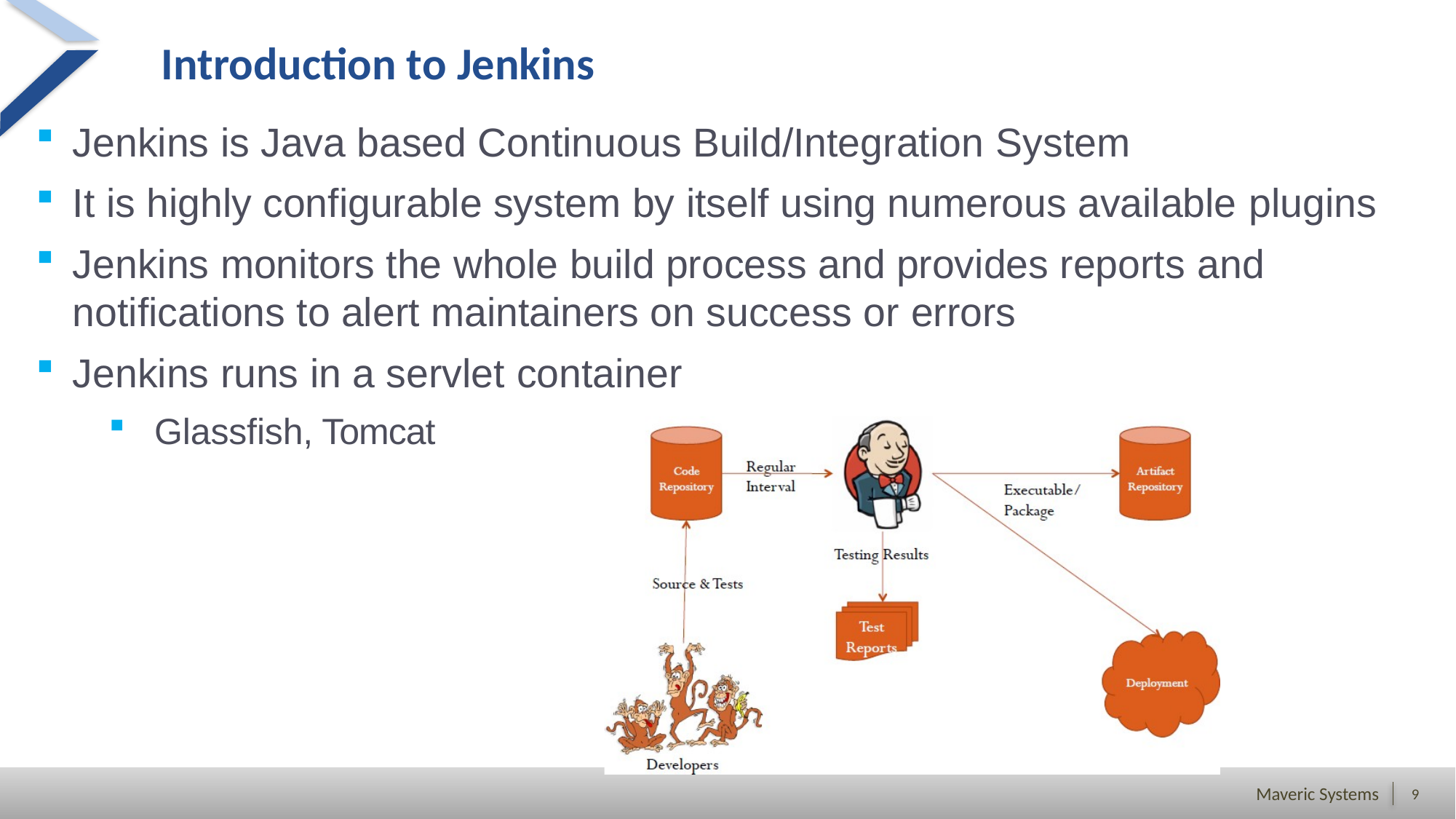

# Introduction to Jenkins
Jenkins is Java based Continuous Build/Integration System
It is highly configurable system by itself using numerous available plugins
Jenkins monitors the whole build process and provides reports and
notifications to alert maintainers on success or errors
Jenkins runs in a servlet container
Glassfish, Tomcat